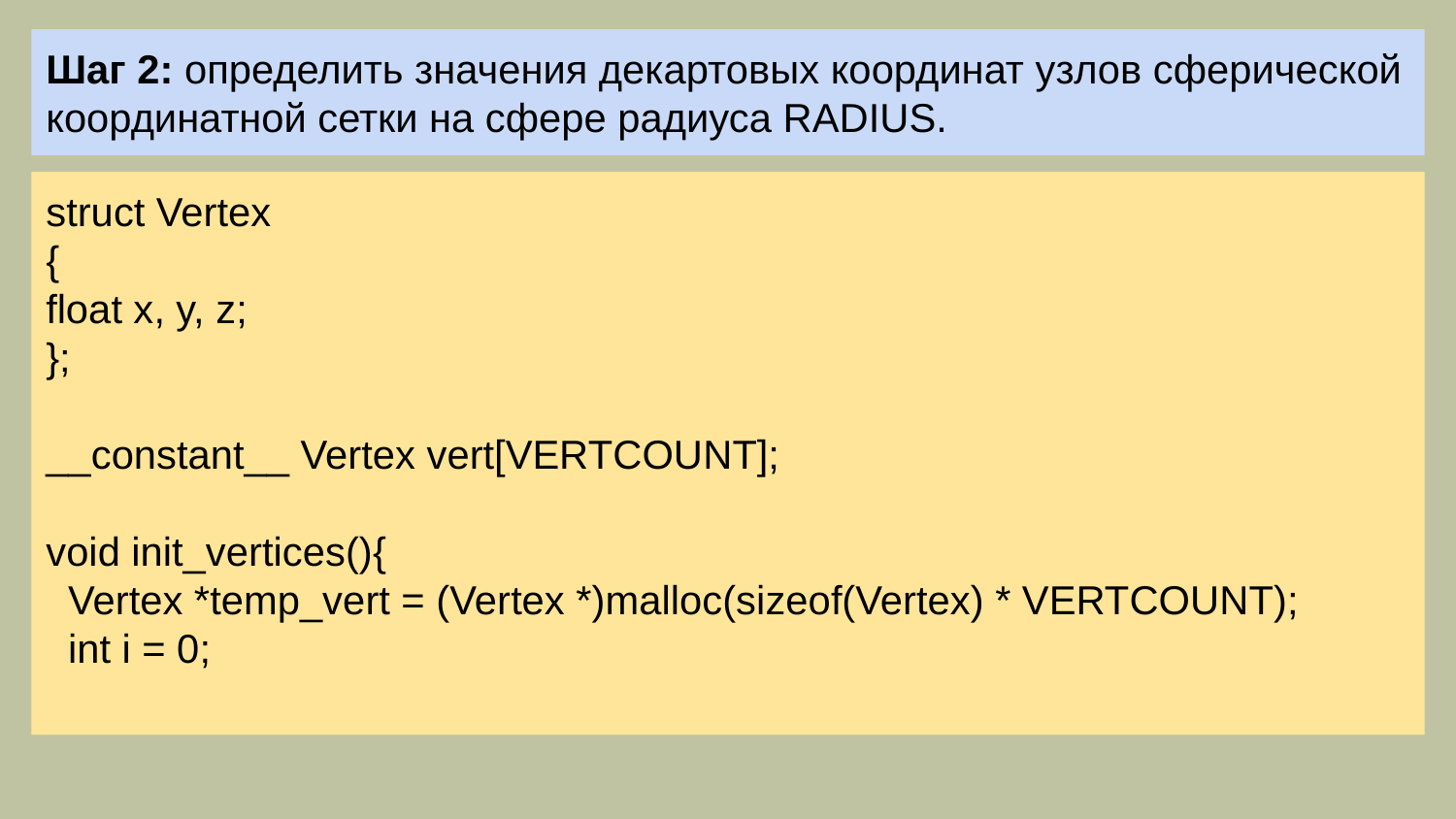

Шаг 2: определить значения декартовых координат узлов сферической координатной сетки на сфере радиуса RADIUS.
struct Vertex
{
float x, y, z;
};

__constant__ Vertex vert[VERTCOUNT];

void init_vertices(){
  Vertex *temp_vert = (Vertex *)malloc(sizeof(Vertex) * VERTCOUNT);
  int i = 0;